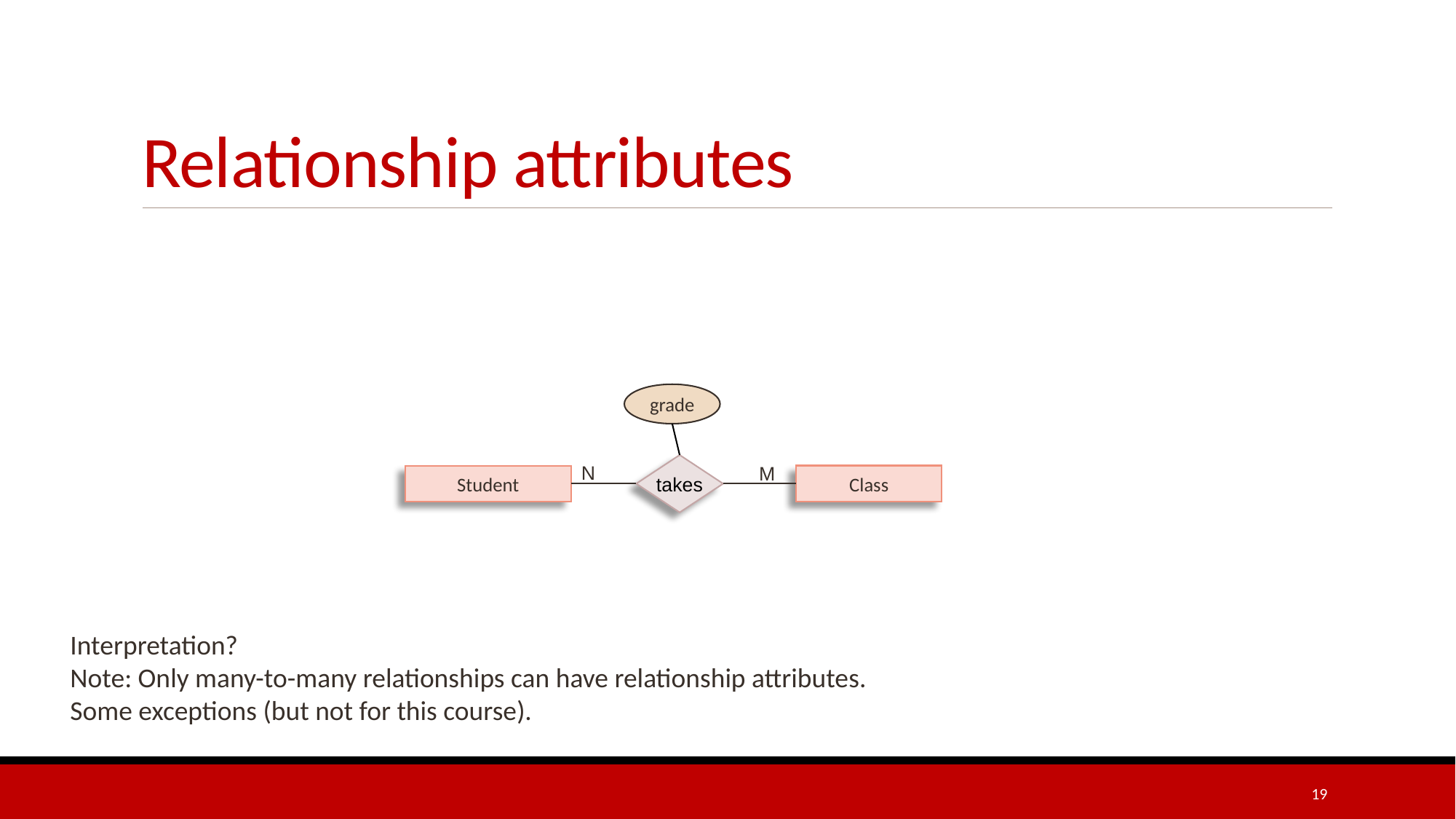

# Relationship attributes
grade
takes
N
M
Class
Student
Interpretation?
Note: Only many-to-many relationships can have relationship attributes.
Some exceptions (but not for this course).

19